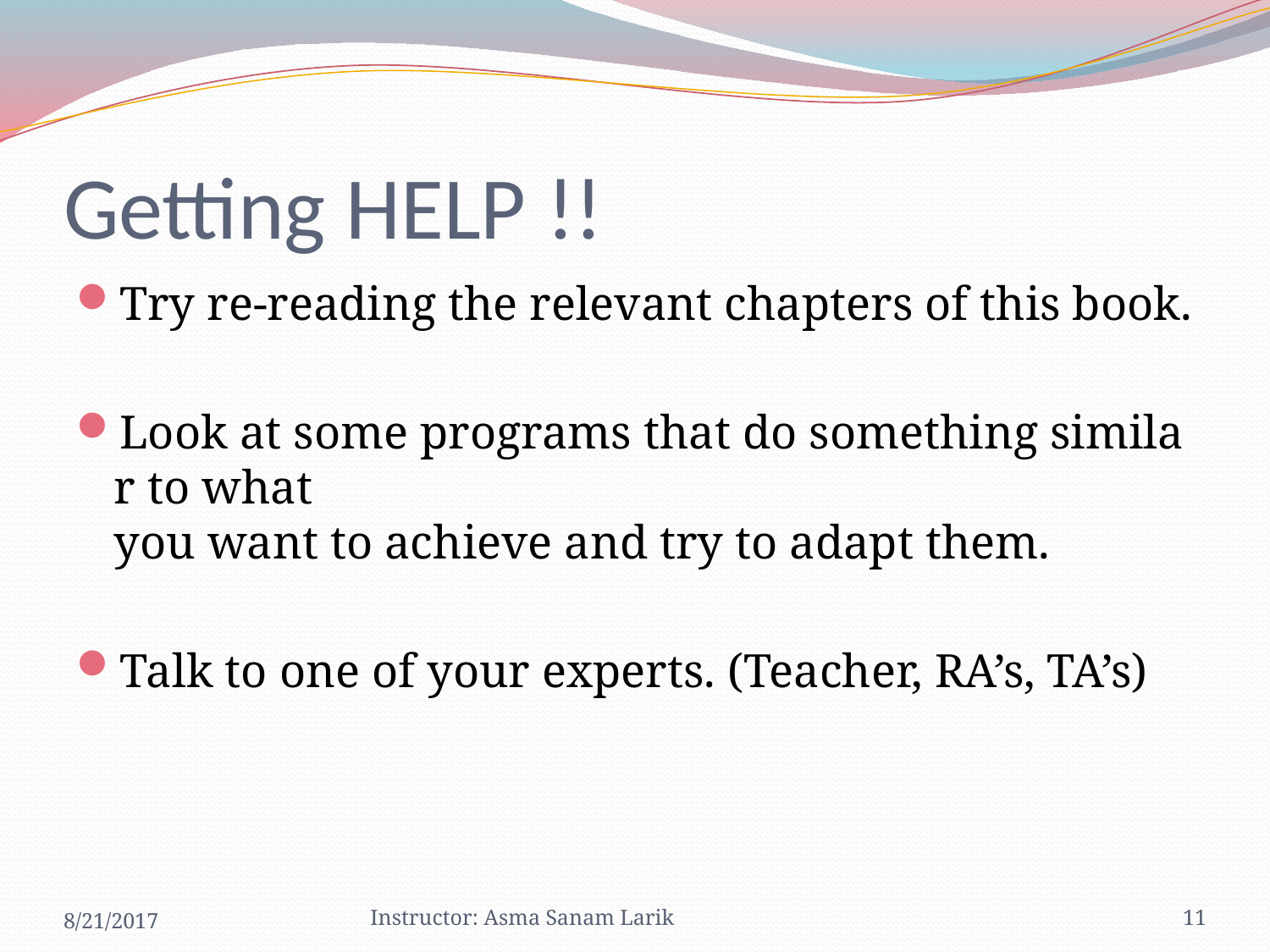

# Getting HELP !!
Try re‐reading the relevant chapters of this book.

Look at some programs that do something similar to what  you want to achieve and try to adapt them.

Talk to one of your experts. (Teacher, RA’s, TA’s)
8/21/2017
Instructor: Asma Sanam Larik
11